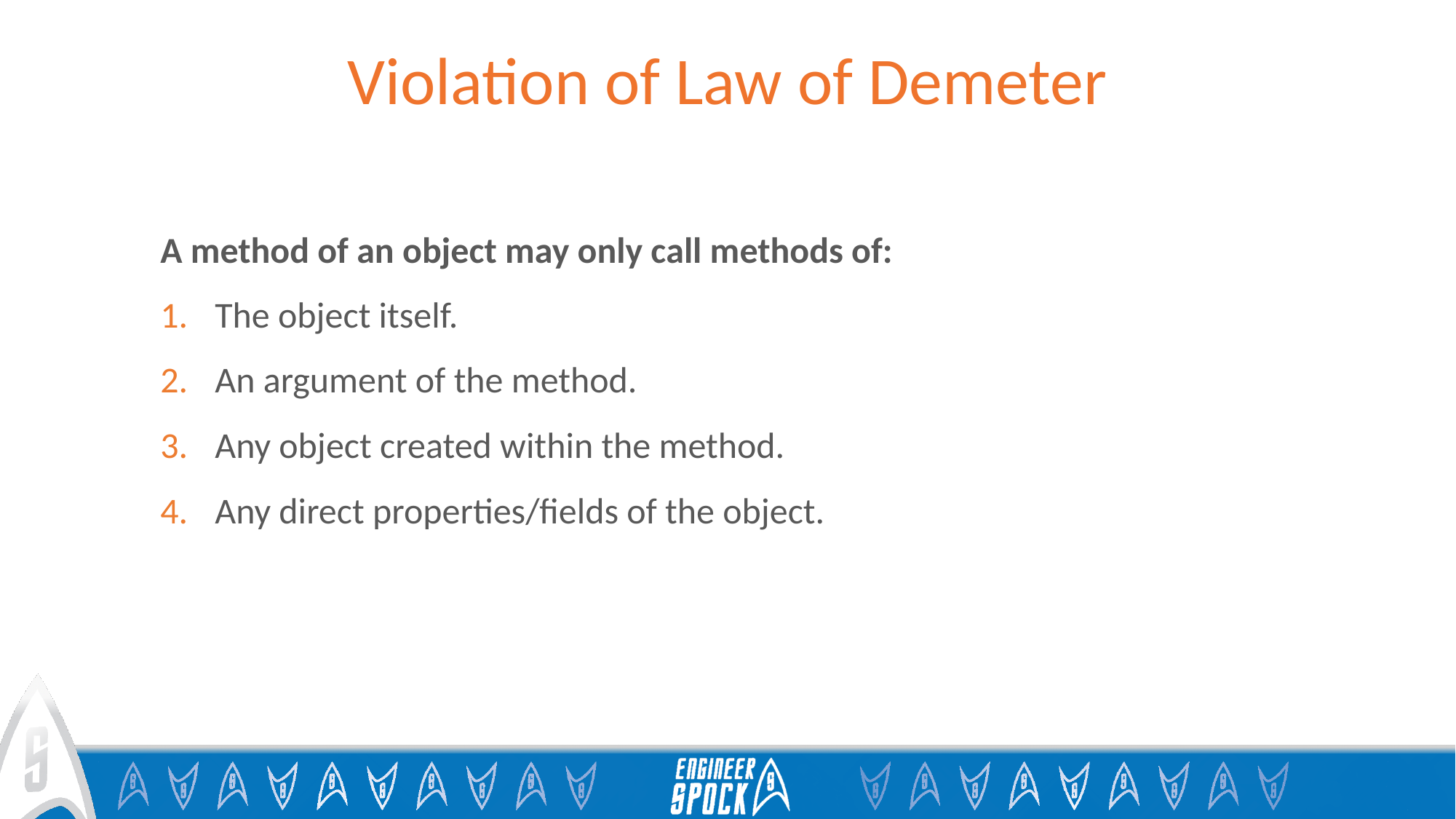

# Violation of Law of Demeter
A method of an object may only call methods of:

The object itself.
An argument of the method.
Any object created within the method.
Any direct properties/fields of the object.